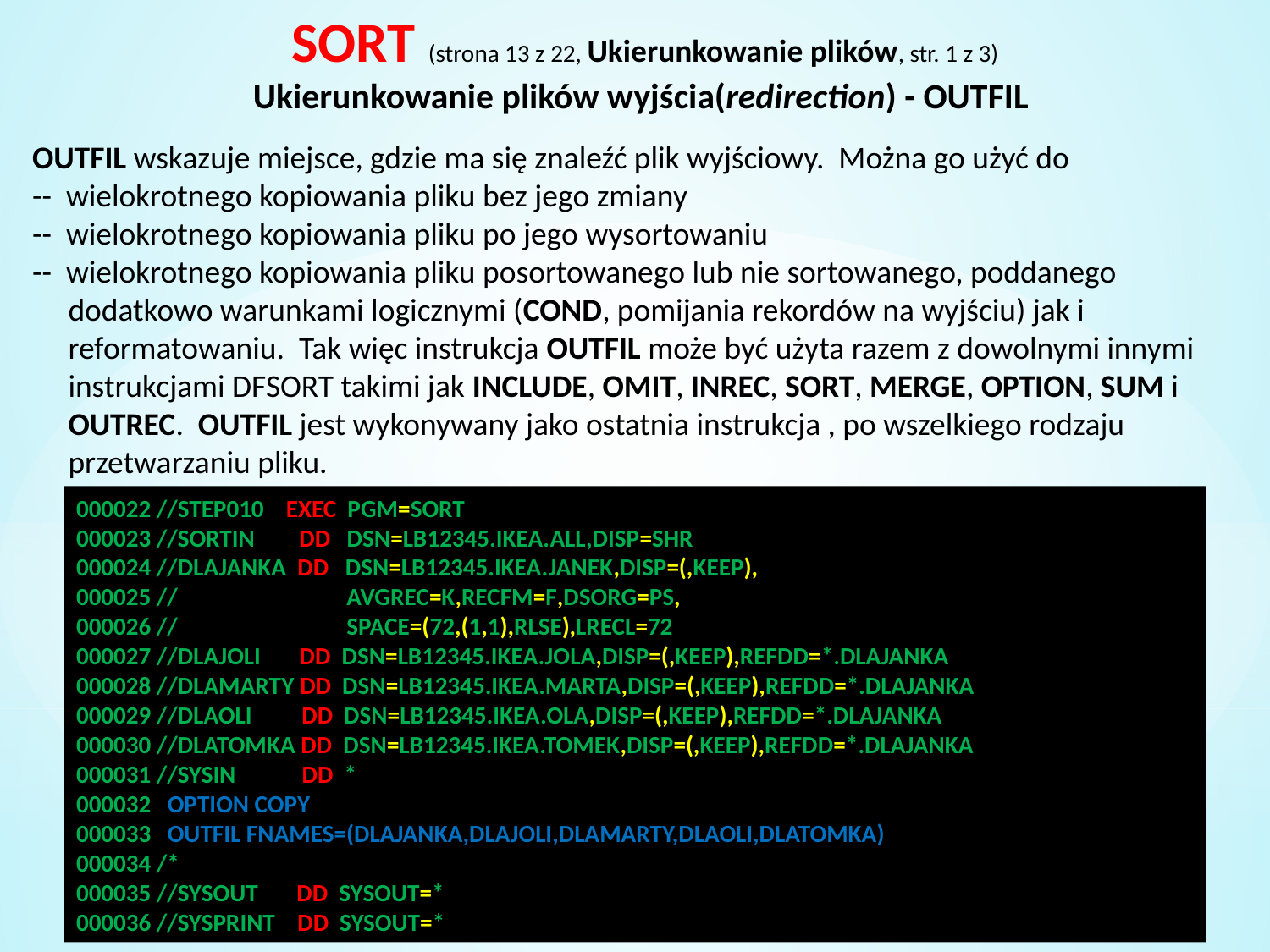

SORT (strona 13 z 22, Ukierunkowanie plików, str. 1 z 3)
Ukierunkowanie plików wyjścia(redirection) - OUTFIL

OUTFIL wskazuje miejsce, gdzie ma się znaleźć plik wyjściowy.  Można go użyć do
--  wielokrotnego kopiowania pliku bez jego zmiany
--  wielokrotnego kopiowania pliku po jego wysortowaniu
--  wielokrotnego kopiowania pliku posortowanego lub nie sortowanego, poddanego
     dodatkowo warunkami logicznymi (COND, pomijania rekordów na wyjściu) jak i
     reformatowaniu.  Tak więc instrukcja OUTFIL może być użyta razem z dowolnymi innymi
     instrukcjami DFSORT takimi jak INCLUDE, OMIT, INREC, SORT, MERGE, OPTION, SUM i
     OUTREC.  OUTFIL jest wykonywany jako ostatnia instrukcja , po wszelkiego rodzaju
     przetwarzaniu pliku.
# 000022 //STEP010    EXEC  PGM=SORT 000023 //SORTIN        DD   DSN=LB12345.IKEA.ALL,DISP=SHR 000024 //DLAJANKA  DD   DSN=LB12345.IKEA.JANEK,DISP=(,KEEP), 000025 // 		   AVGREC=K,RECFM=F,DSORG=PS, 000026 //		   SPACE=(72,(1,1),RLSE),LRECL=72 000027 //DLAJOLI       DD  DSN=LB12345.IKEA.JOLA,DISP=(,KEEP),REFDD=*.DLAJANKA 000028 //DLAMARTY DD  DSN=LB12345.IKEA.MARTA,DISP=(,KEEP),REFDD=*.DLAJANKA 000029 //DLAOLI         DD  DSN=LB12345.IKEA.OLA,DISP=(,KEEP),REFDD=*.DLAJANKA 000030 //DLATOMKA DD  DSN=LB12345.IKEA.TOMEK,DISP=(,KEEP),REFDD=*.DLAJANKA 000031 //SYSIN            DD  * 000032   OPTION COPY 000033   OUTFIL FNAMES=(DLAJANKA,DLAJOLI,DLAMARTY,DLAOLI,DLATOMKA) 000034 /* 000035 //SYSOUT       DD  SYSOUT=* 000036 //SYSPRINT    DD  SYSOUT=*